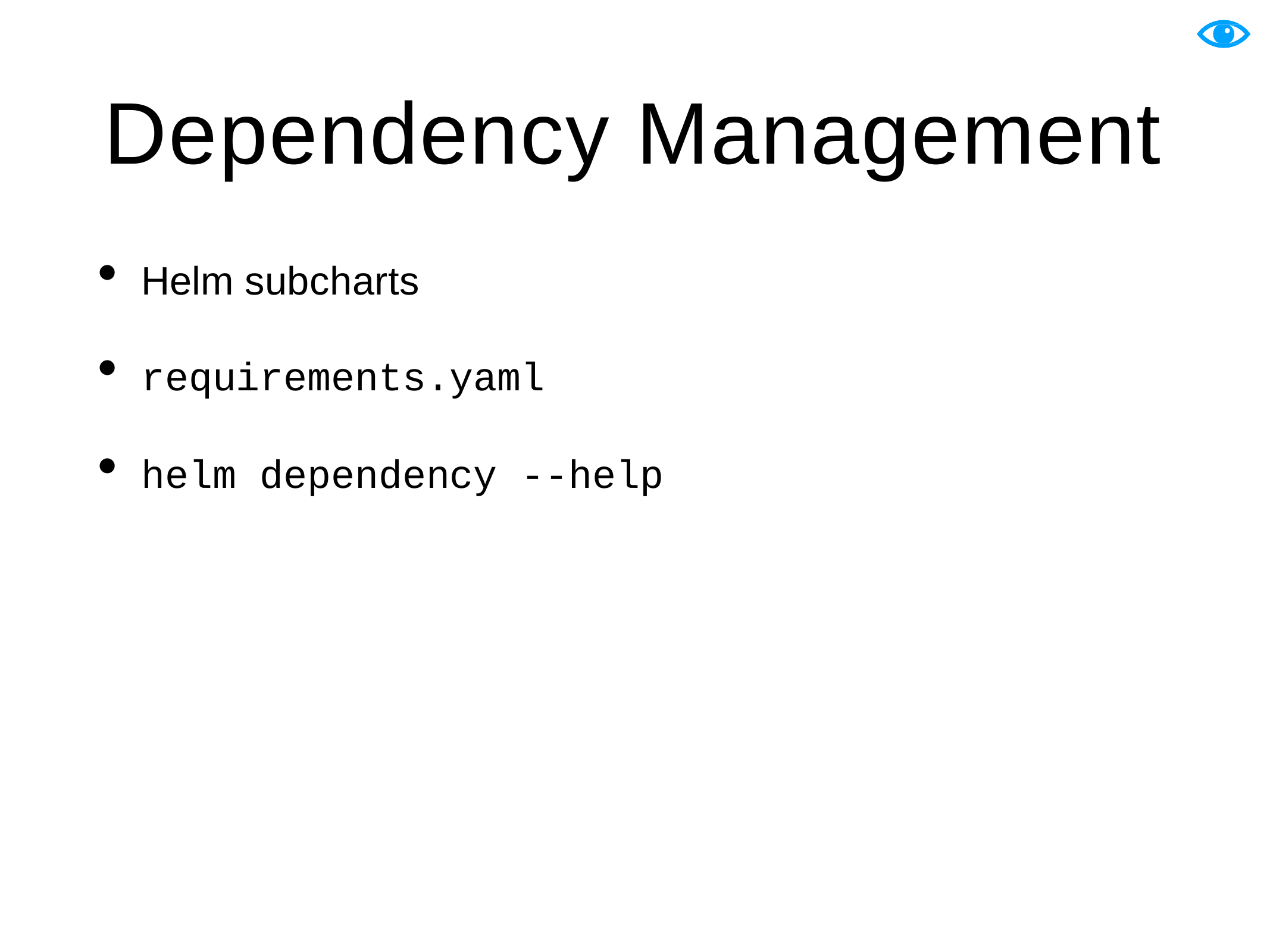

# Dependency Management
Helm subcharts
requirements.yaml
helm dependency --help